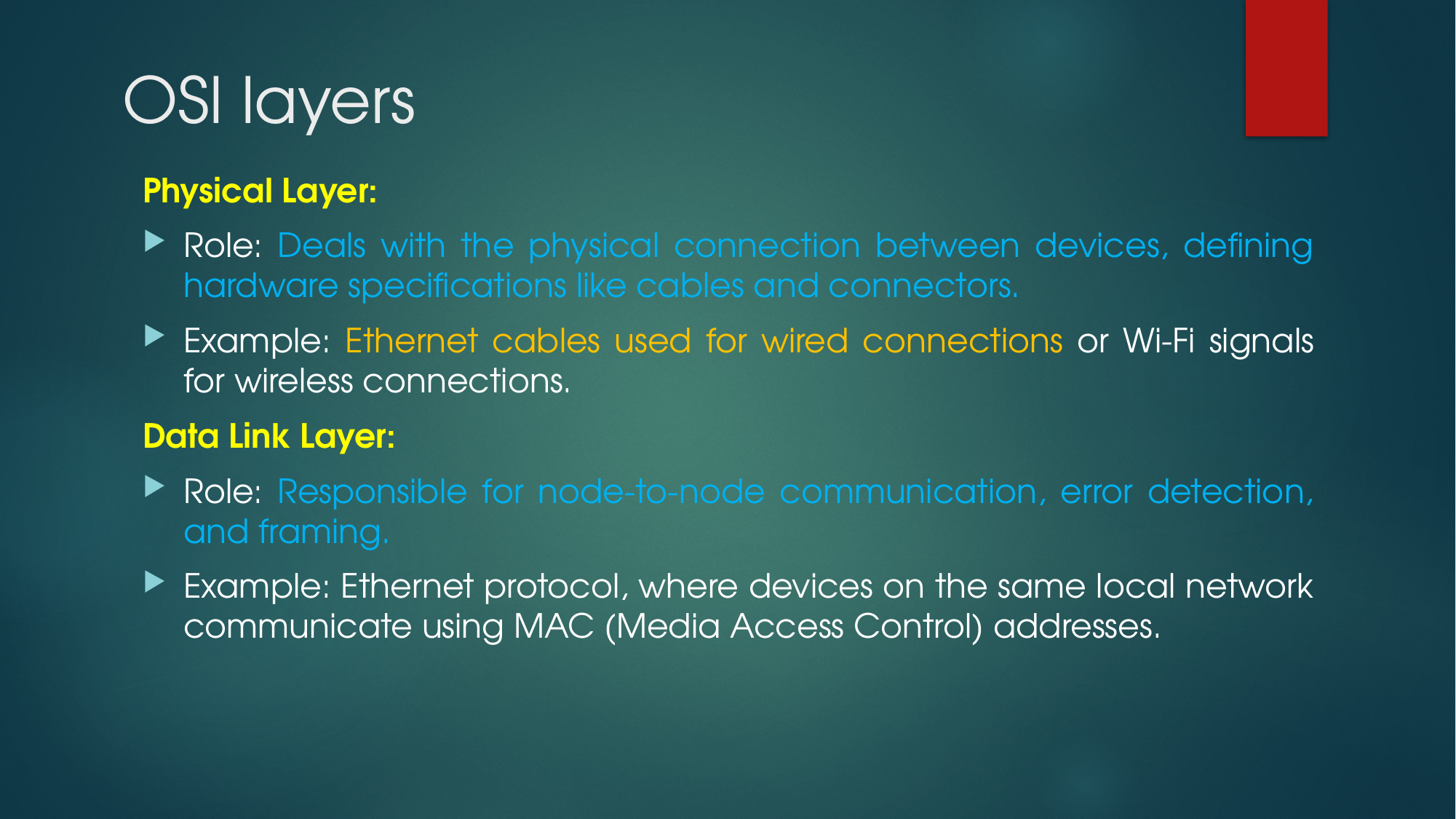

# OSI layers
Physical Layer:
Role: Deals with the physical connection between devices, defining hardware specifications like cables and connectors.
Example: Ethernet cables used for wired connections or Wi-Fi signals for wireless connections.
Data Link Layer:
Role: Responsible for node-to-node communication, error detection, and framing.
Example: Ethernet protocol, where devices on the same local network communicate using MAC (Media Access Control) addresses.